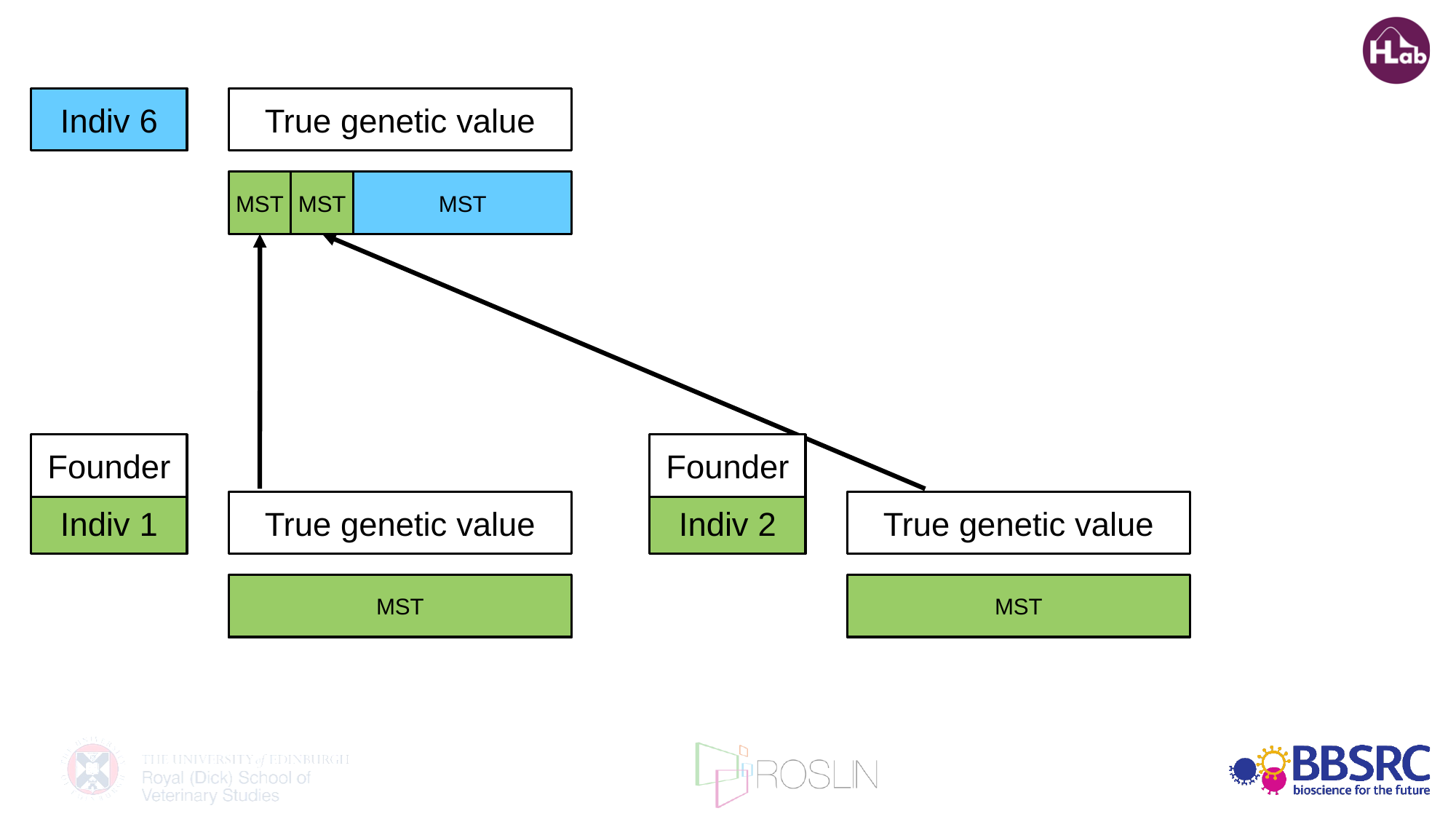

Indiv 6
True genetic value
True genetic value
Parent
average
MST
MST
MST
MST

Founder
Founder
Indiv 1
True genetic value
True genetic value
Indiv 2
True genetic value
True genetic value
MST
MST
MST